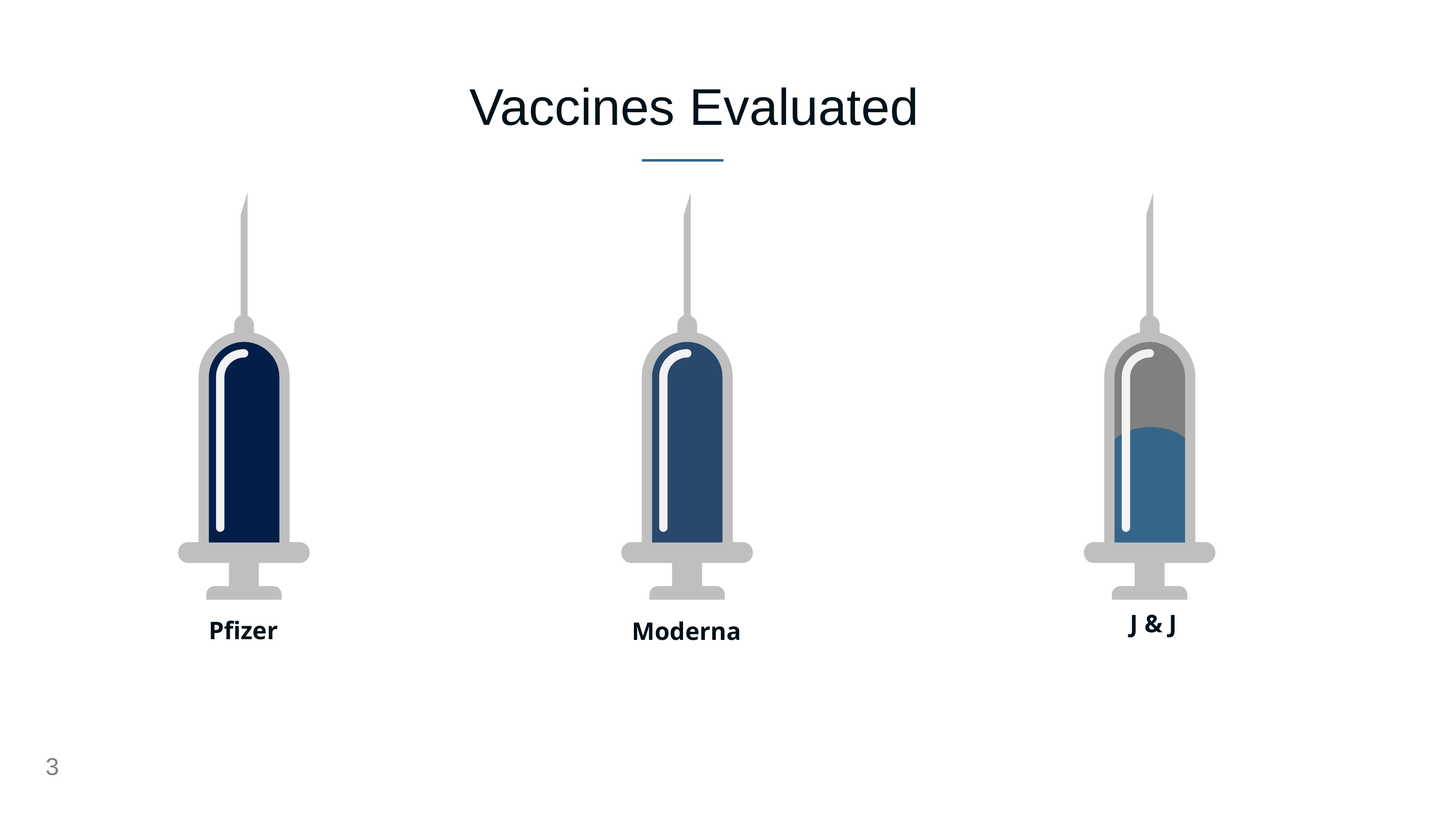

Vaccines Evaluated

J & J
Pfizer
Moderna